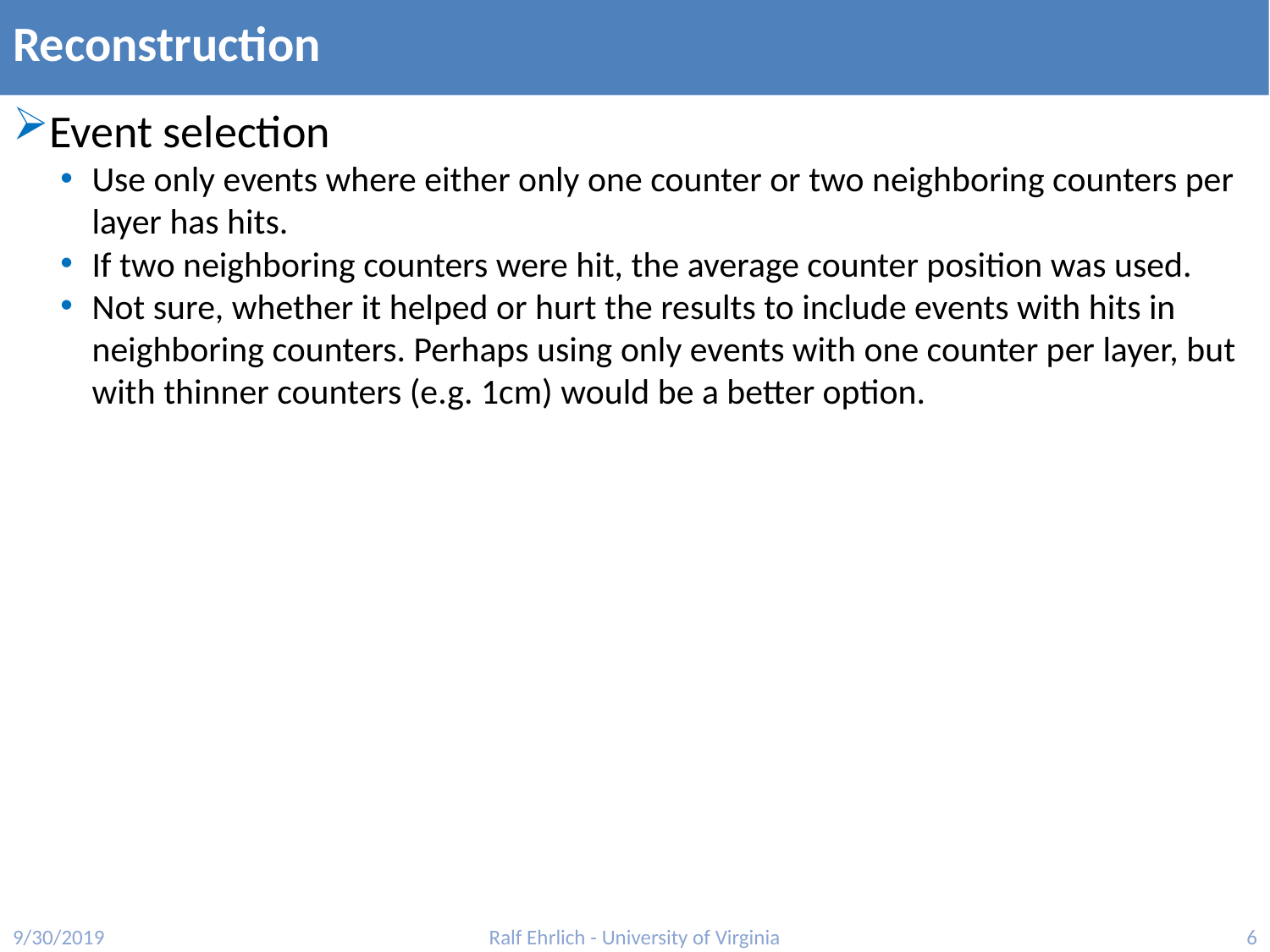

# Reconstruction
Event selection
Use only events where either only one counter or two neighboring counters per layer has hits.
If two neighboring counters were hit, the average counter position was used.
Not sure, whether it helped or hurt the results to include events with hits in neighboring counters. Perhaps using only events with one counter per layer, but with thinner counters (e.g. 1cm) would be a better option.
9/30/2019
Ralf Ehrlich - University of Virginia
6